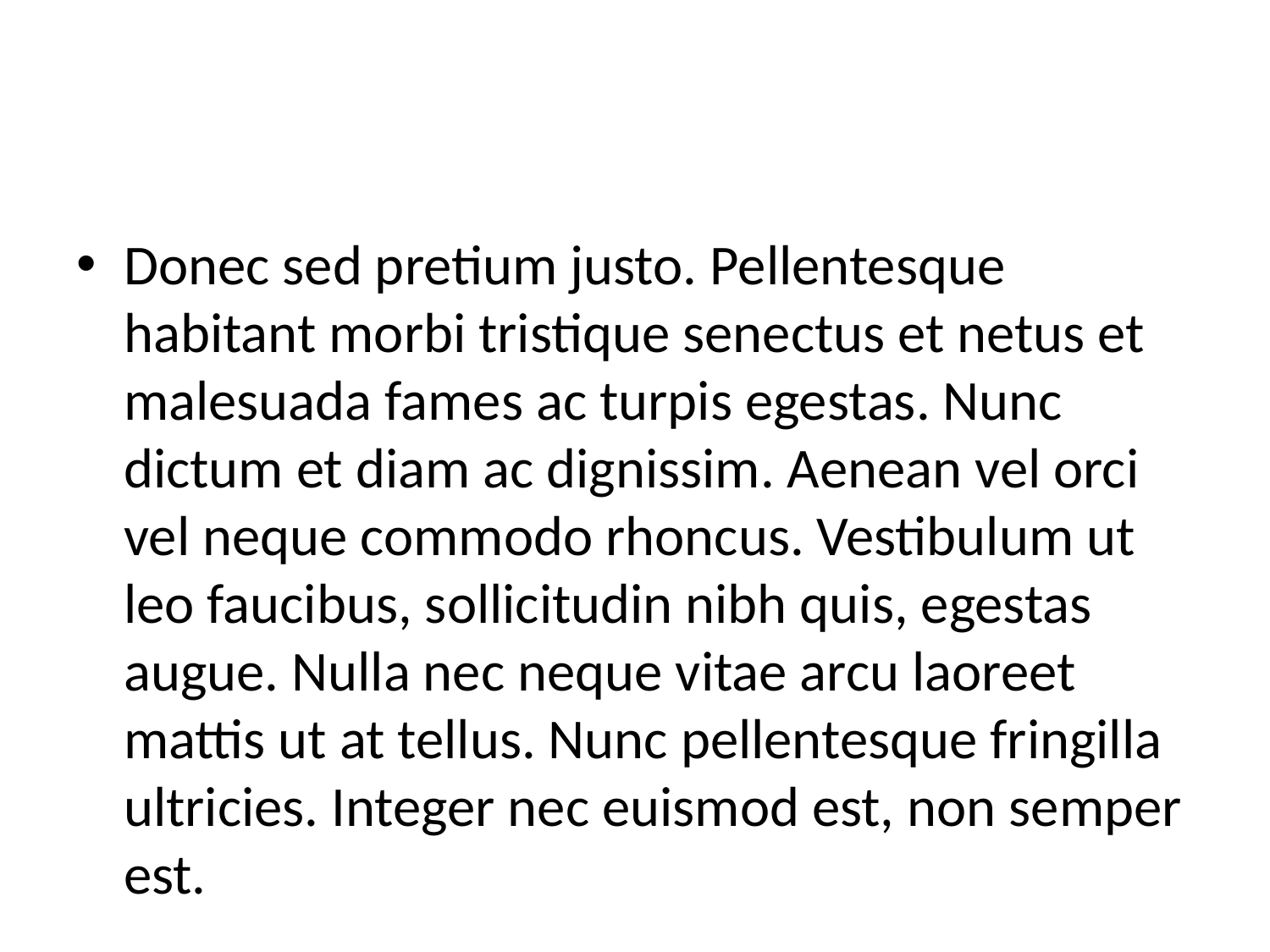

#
Donec sed pretium justo. Pellentesque habitant morbi tristique senectus et netus et malesuada fames ac turpis egestas. Nunc dictum et diam ac dignissim. Aenean vel orci vel neque commodo rhoncus. Vestibulum ut leo faucibus, sollicitudin nibh quis, egestas augue. Nulla nec neque vitae arcu laoreet mattis ut at tellus. Nunc pellentesque fringilla ultricies. Integer nec euismod est, non semper est.